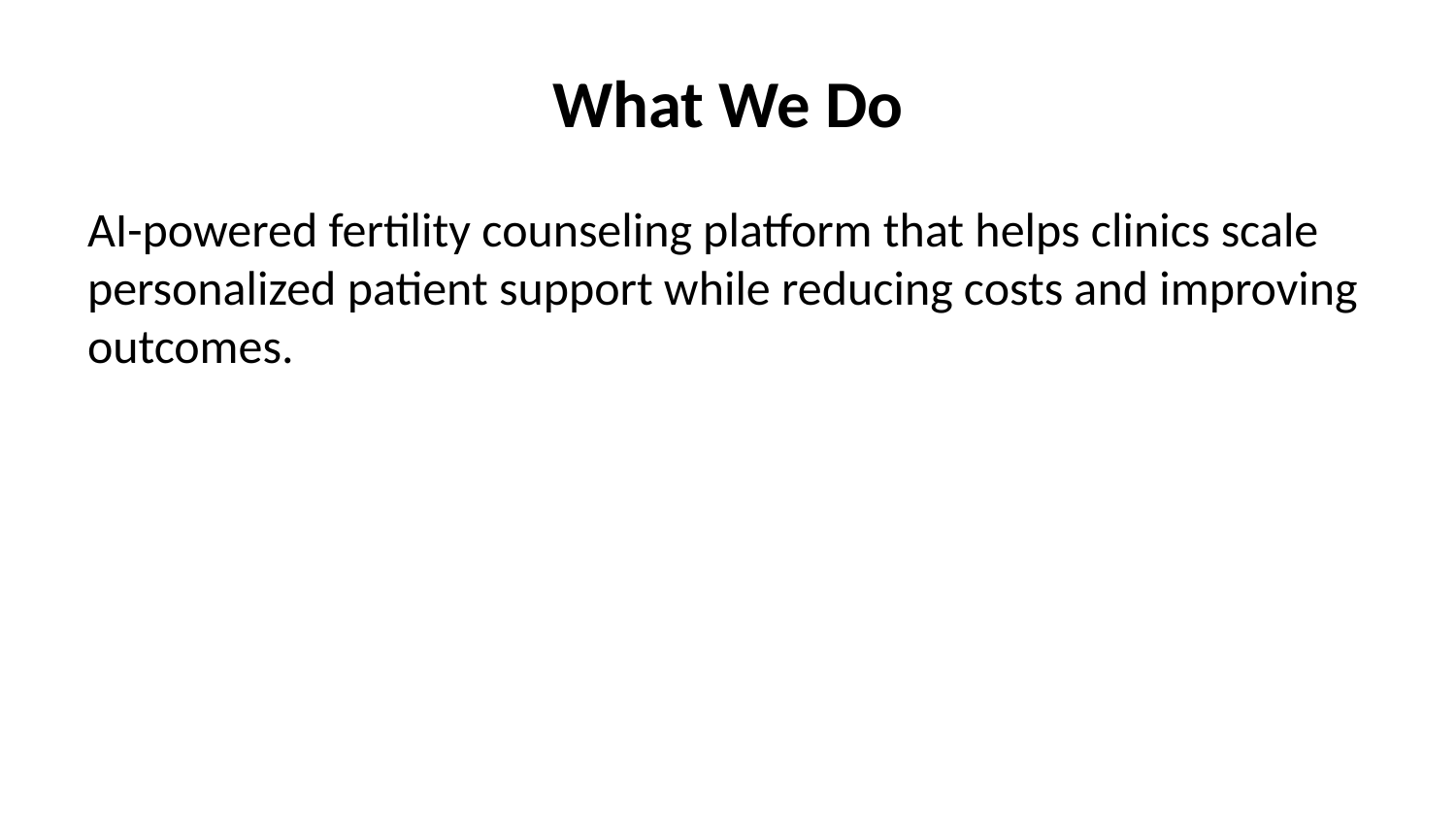

# What We Do
AI-powered fertility counseling platform that helps clinics scale personalized patient support while reducing costs and improving outcomes.